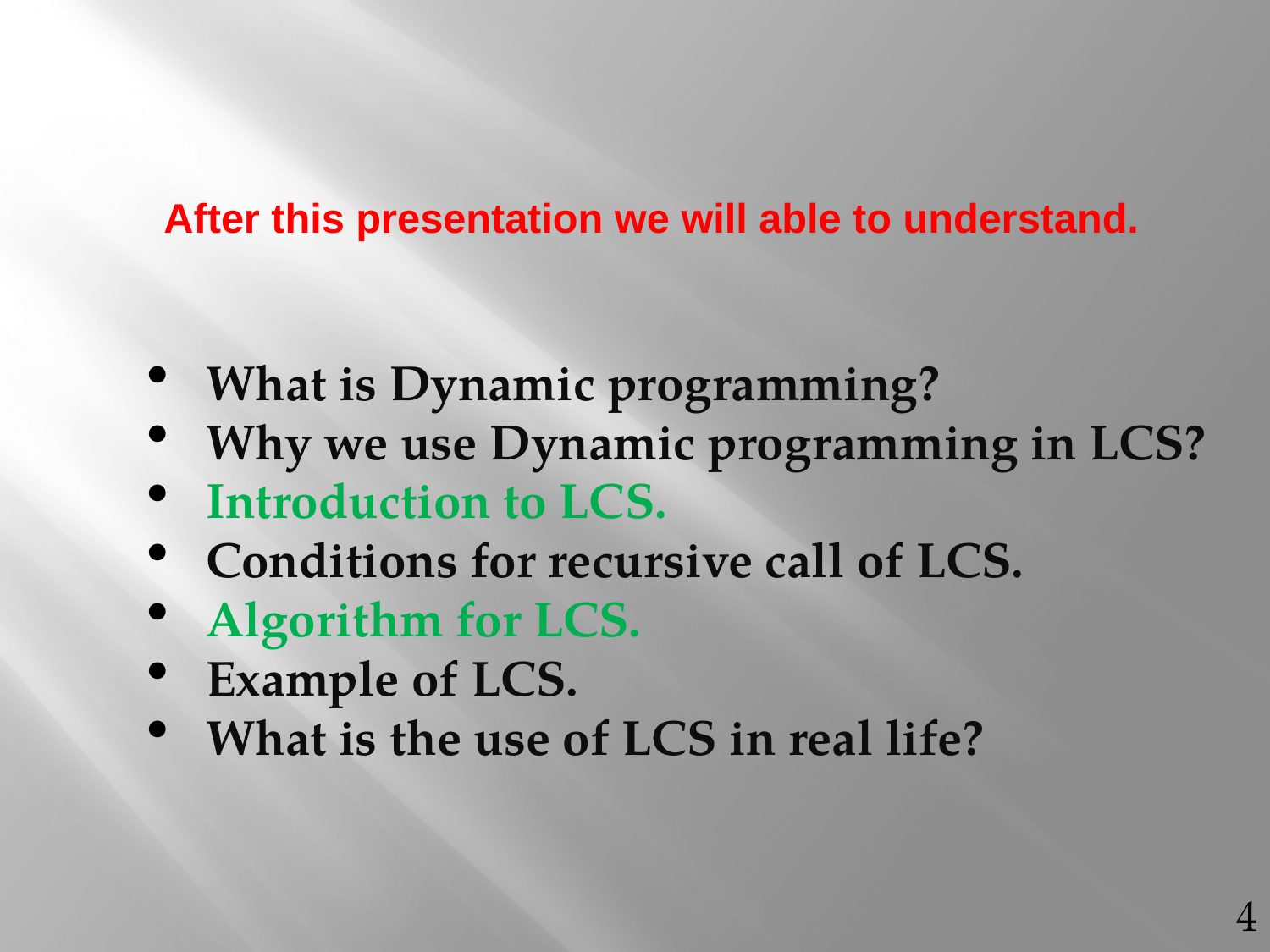

# After this presentation we will able to understand.
What is Dynamic programming?
Why we use Dynamic programming in LCS?
Introduction to LCS.
Conditions for recursive call of LCS.
Algorithm for LCS.
Example of LCS.
What is the use of LCS in real life?

4